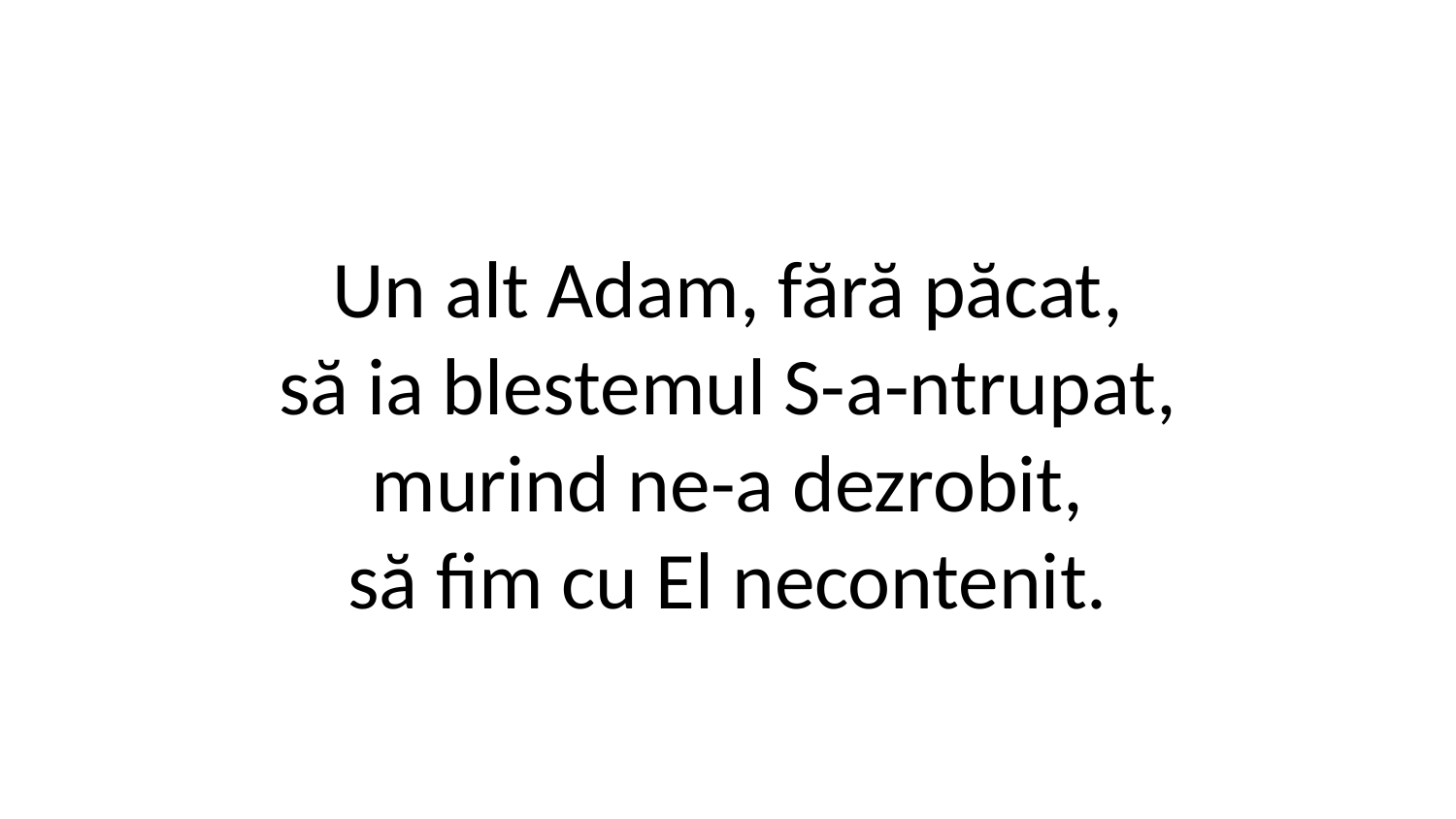

Un alt Adam, fără păcat,
să ia blestemul S-a-ntrupat,
murind ne-a dezrobit,
să fim cu El necontenit.